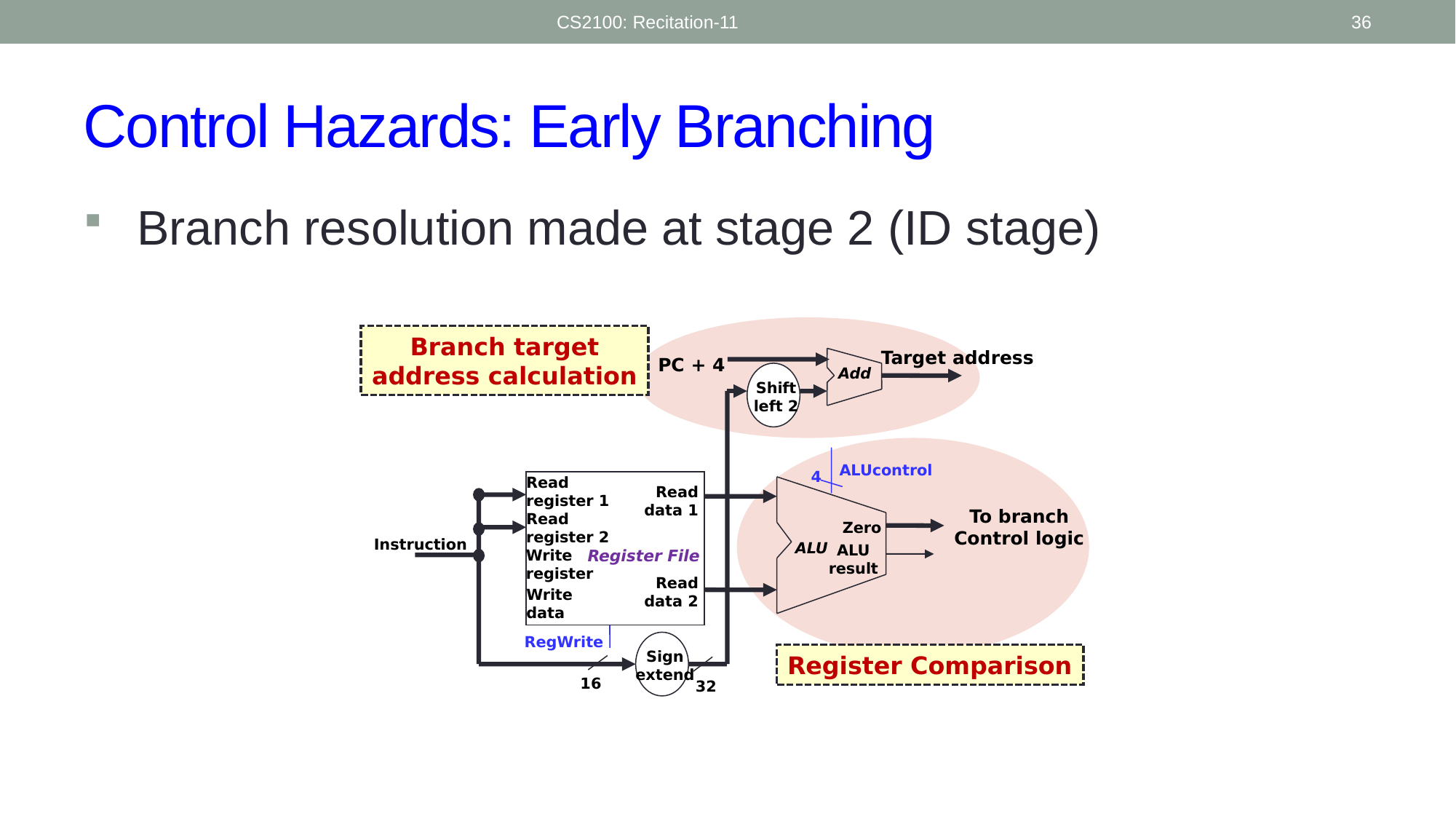

CS2100: Recitation-11
36
# Control Hazards: Early Branching
Branch resolution made at stage 2 (ID stage)

Branch target
address calculation
Target address
PC + 4

Add

Shift
left 2

ALUcontrol
4

Read
register 1

Read
data 1

To branch
Control logic
Read
register 2

Zero

Instruction
ALU
ALU
result

Register File
Write
register

Read
data 2

Write
data

RegWrite

Register Comparison
Sign
extend

16
32